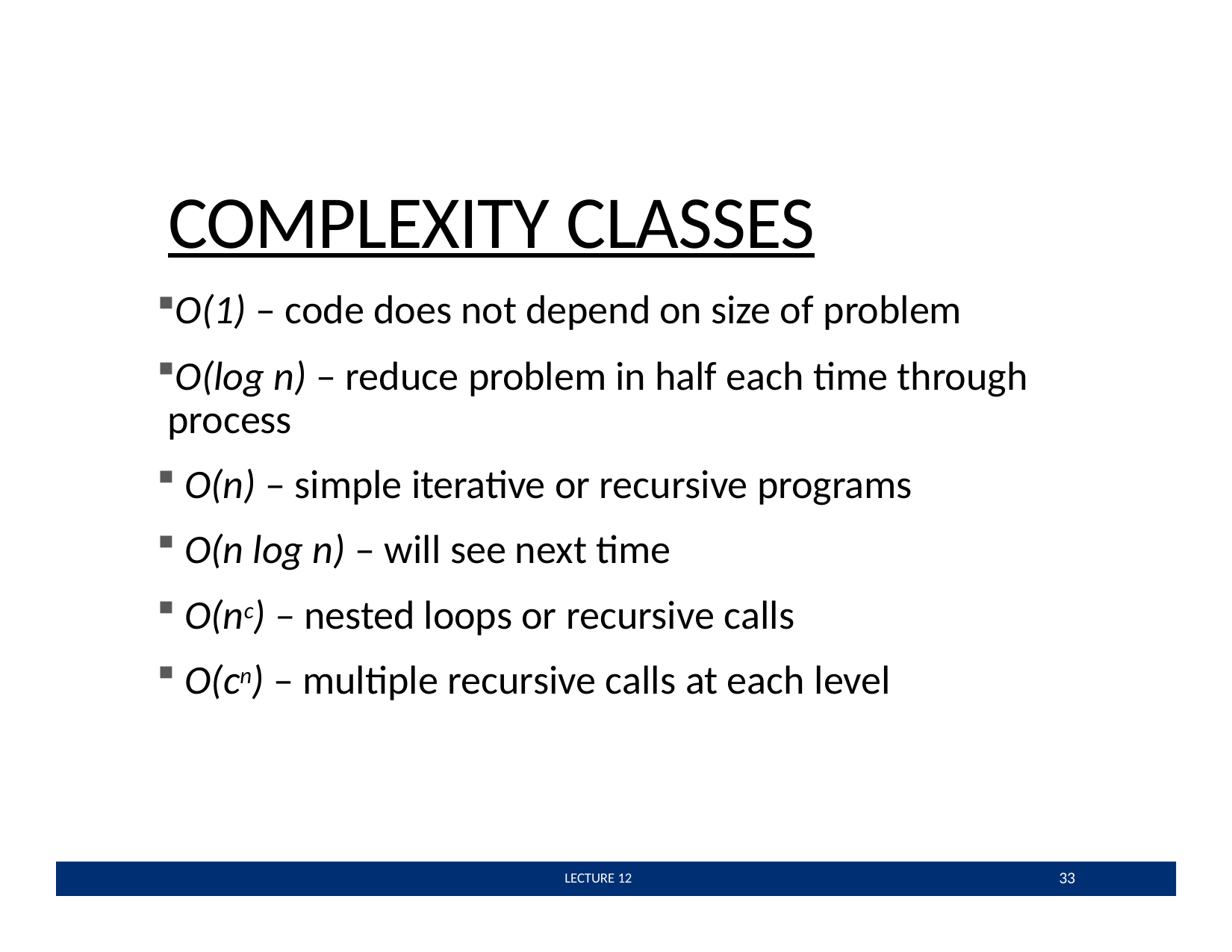

# COMPLEXITY CLASSES
O(1) – code does not depend on size of problem
O(log n) – reduce problem in half each time through  process
O(n) – simple iterative or recursive programs
O(n log n) – will see next time
O(nc) – nested loops or recursive calls
O(cn) – multiple recursive calls at each level
33
 LECTURE 12